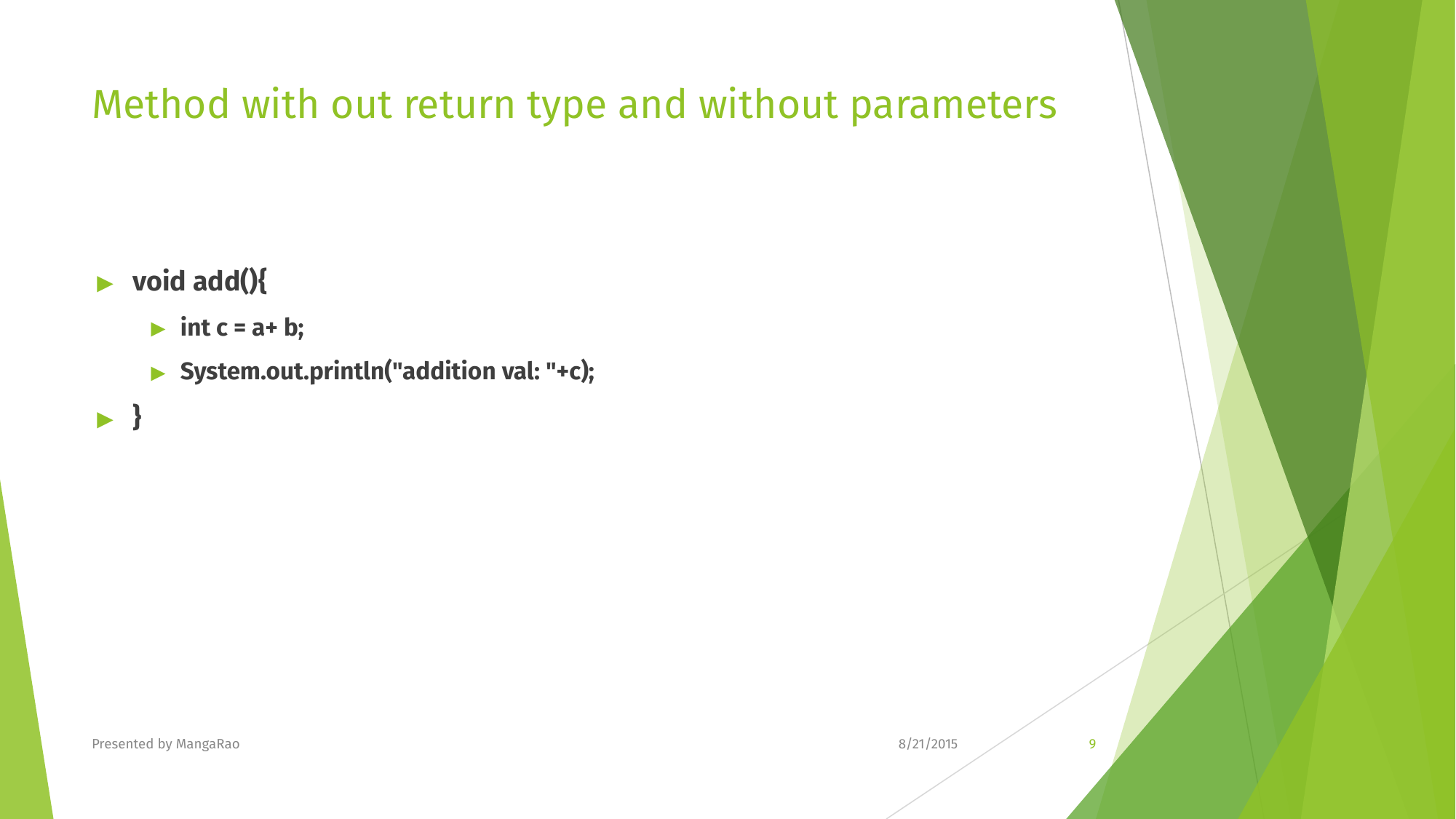

# Method with out return type and without parameters
void add(){
int c = a+ b;
System.out.println("addition val: "+c);
}
Presented by MangaRao
8/21/2015
9